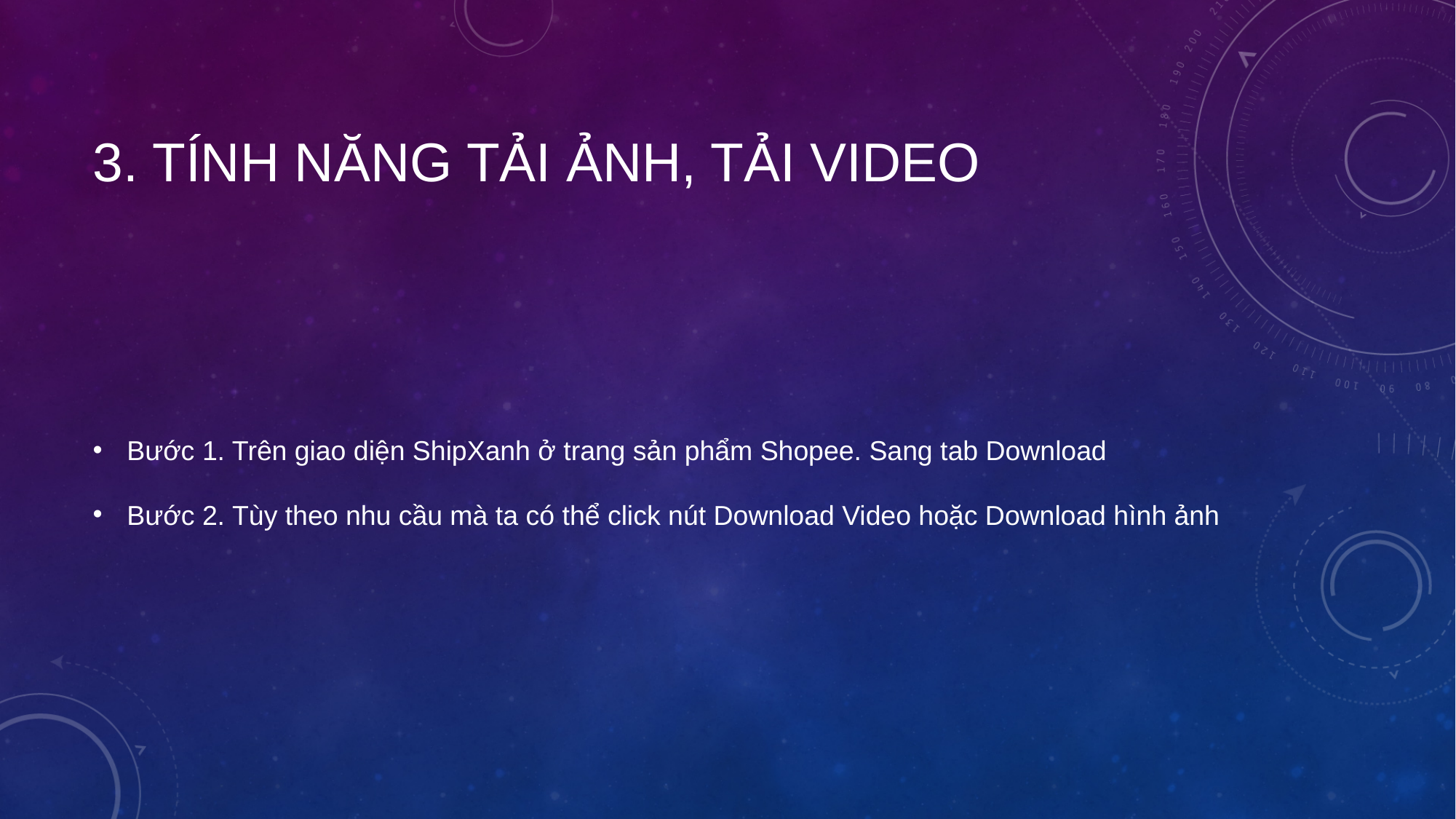

# 3. Tính năng tải ảnh, tải video
Bước 1. Trên giao diện ShipXanh ở trang sản phẩm Shopee. Sang tab Download
Bước 2. Tùy theo nhu cầu mà ta có thể click nút Download Video hoặc Download hình ảnh